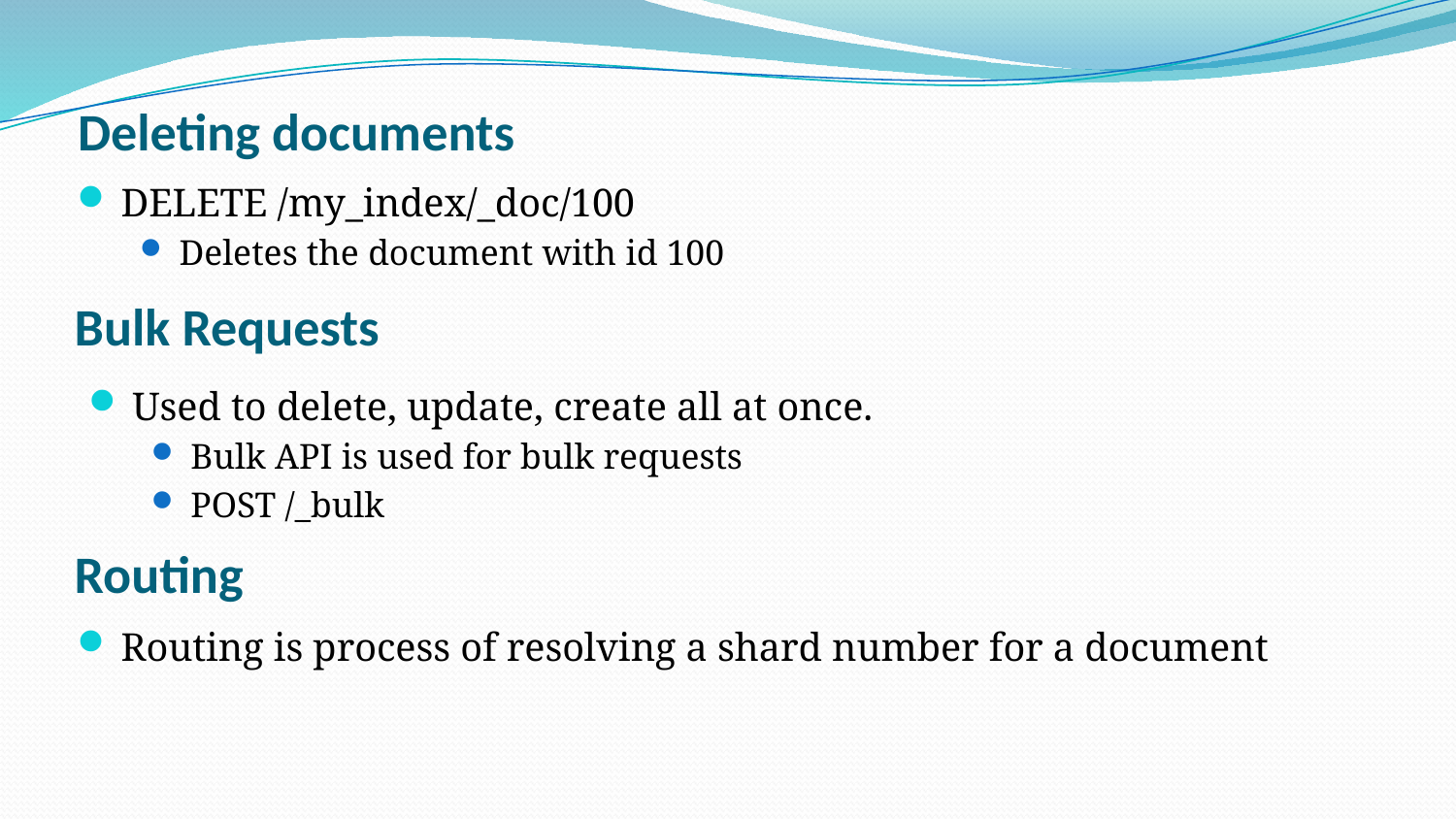

# Deleting documents
DELETE /my_index/_doc/100
Deletes the document with id 100
Bulk Requests
Used to delete, update, create all at once.
Bulk API is used for bulk requests
POST /_bulk
Routing
Routing is process of resolving a shard number for a document